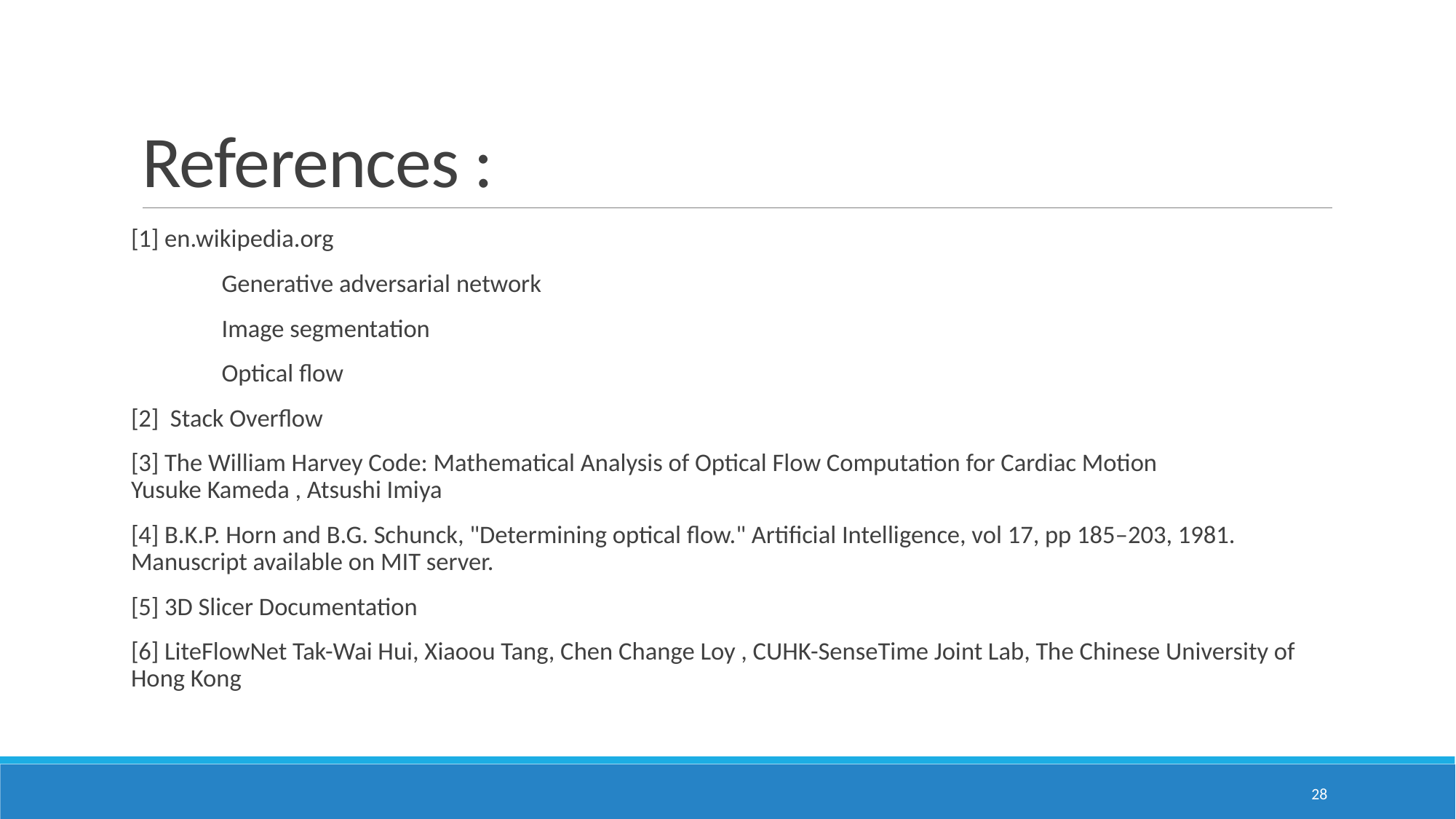

# References :
[1] en.wikipedia.org
	Generative adversarial network
	Image segmentation
	Optical flow
[2]  Stack Overflow
[3] The William Harvey Code: Mathematical Analysis of Optical Flow Computation for Cardiac Motion Yusuke Kameda , Atsushi Imiya
[4] B.K.P. Horn and B.G. Schunck, "Determining optical flow." Artificial Intelligence, vol 17, pp 185–203, 1981. Manuscript available on MIT server.
[5] 3D Slicer Documentation
[6] LiteFlowNet Tak-Wai Hui, Xiaoou Tang, Chen Change Loy , CUHK-SenseTime Joint Lab, The Chinese University of Hong Kong
28